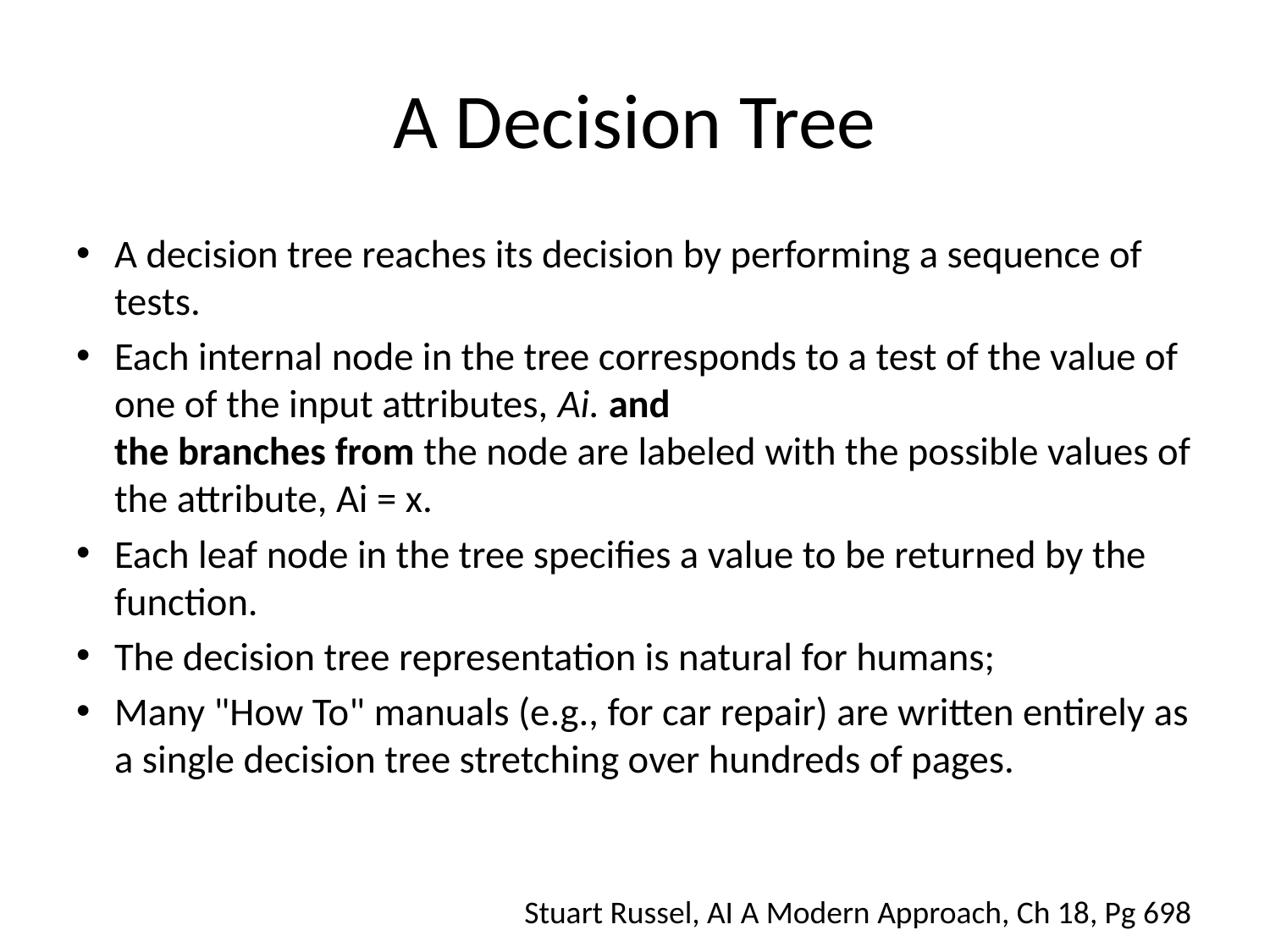

# A Decision Tree
A decision tree reaches its decision by performing a sequence of tests.
Each internal node in the tree corresponds to a test of the value of one of the input attributes, Ai. and
the branches from the node are labeled with the possible values of the attribute, Ai = x.
Each leaf node in the tree specifies a value to be returned by the function.
The decision tree representation is natural for humans;
Many "How To" manuals (e.g., for car repair) are written entirely as a single decision tree stretching over hundreds of pages.
Stuart Russel, AI A Modern Approach, Ch 18, Pg 698